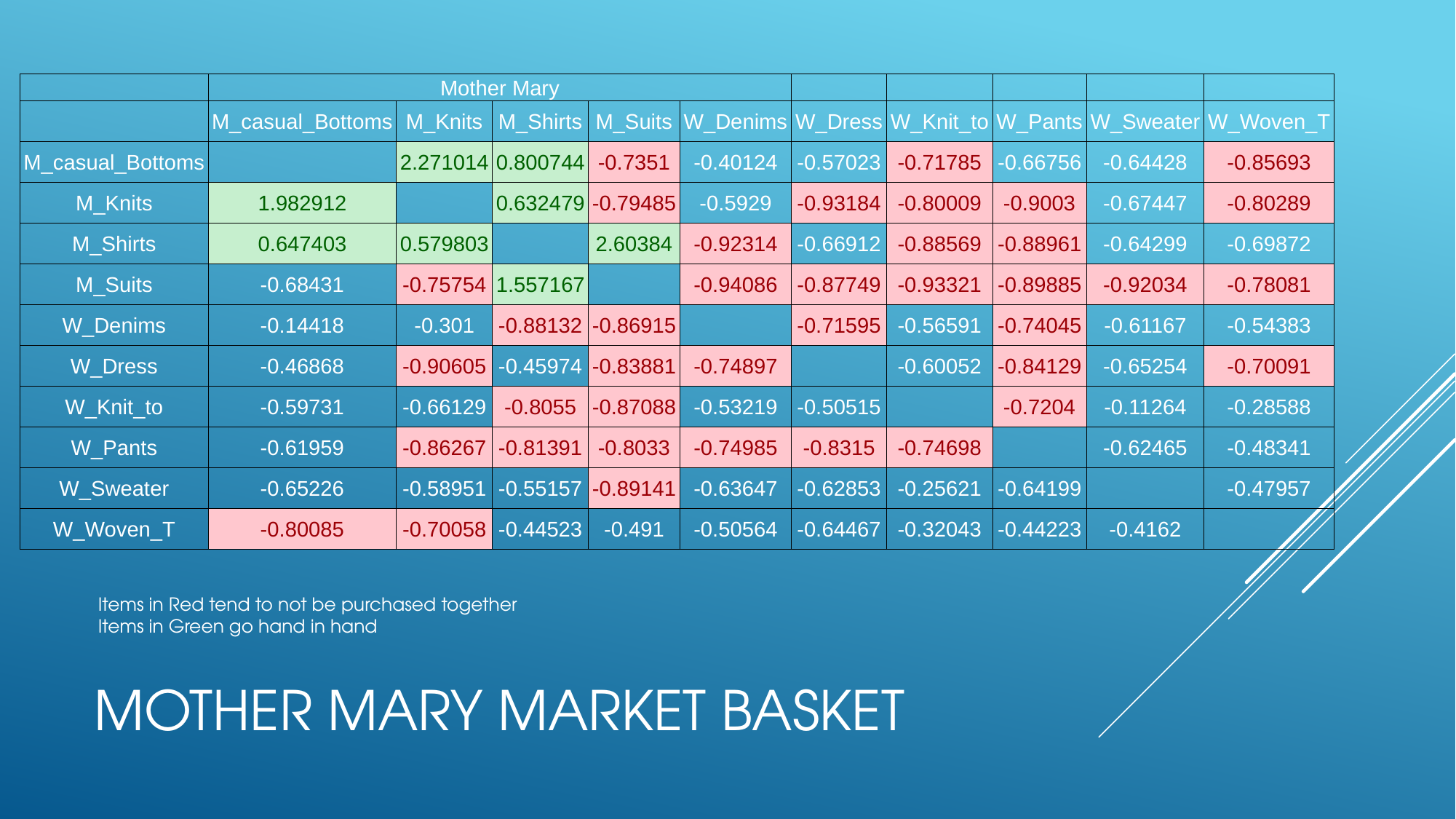

|  | Mother Mary |  |  |  |  |  |  |  |  |  |
| --- | --- | --- | --- | --- | --- | --- | --- | --- | --- | --- |
|  | M\_casual\_Bottoms | M\_Knits | M\_Shirts | M\_Suits | W\_Denims | W\_Dress | W\_Knit\_to | W\_Pants | W\_Sweater | W\_Woven\_T |
| M\_casual\_Bottoms |  | 2.271014 | 0.800744 | -0.7351 | -0.40124 | -0.57023 | -0.71785 | -0.66756 | -0.64428 | -0.85693 |
| M\_Knits | 1.982912 |  | 0.632479 | -0.79485 | -0.5929 | -0.93184 | -0.80009 | -0.9003 | -0.67447 | -0.80289 |
| M\_Shirts | 0.647403 | 0.579803 |  | 2.60384 | -0.92314 | -0.66912 | -0.88569 | -0.88961 | -0.64299 | -0.69872 |
| M\_Suits | -0.68431 | -0.75754 | 1.557167 |  | -0.94086 | -0.87749 | -0.93321 | -0.89885 | -0.92034 | -0.78081 |
| W\_Denims | -0.14418 | -0.301 | -0.88132 | -0.86915 |  | -0.71595 | -0.56591 | -0.74045 | -0.61167 | -0.54383 |
| W\_Dress | -0.46868 | -0.90605 | -0.45974 | -0.83881 | -0.74897 |  | -0.60052 | -0.84129 | -0.65254 | -0.70091 |
| W\_Knit\_to | -0.59731 | -0.66129 | -0.8055 | -0.87088 | -0.53219 | -0.50515 |  | -0.7204 | -0.11264 | -0.28588 |
| W\_Pants | -0.61959 | -0.86267 | -0.81391 | -0.8033 | -0.74985 | -0.8315 | -0.74698 |  | -0.62465 | -0.48341 |
| W\_Sweater | -0.65226 | -0.58951 | -0.55157 | -0.89141 | -0.63647 | -0.62853 | -0.25621 | -0.64199 |  | -0.47957 |
| W\_Woven\_T | -0.80085 | -0.70058 | -0.44523 | -0.491 | -0.50564 | -0.64467 | -0.32043 | -0.44223 | -0.4162 |  |
Items in Red tend to not be purchased together
Items in Green go hand in hand
# Mother Mary Market Basket